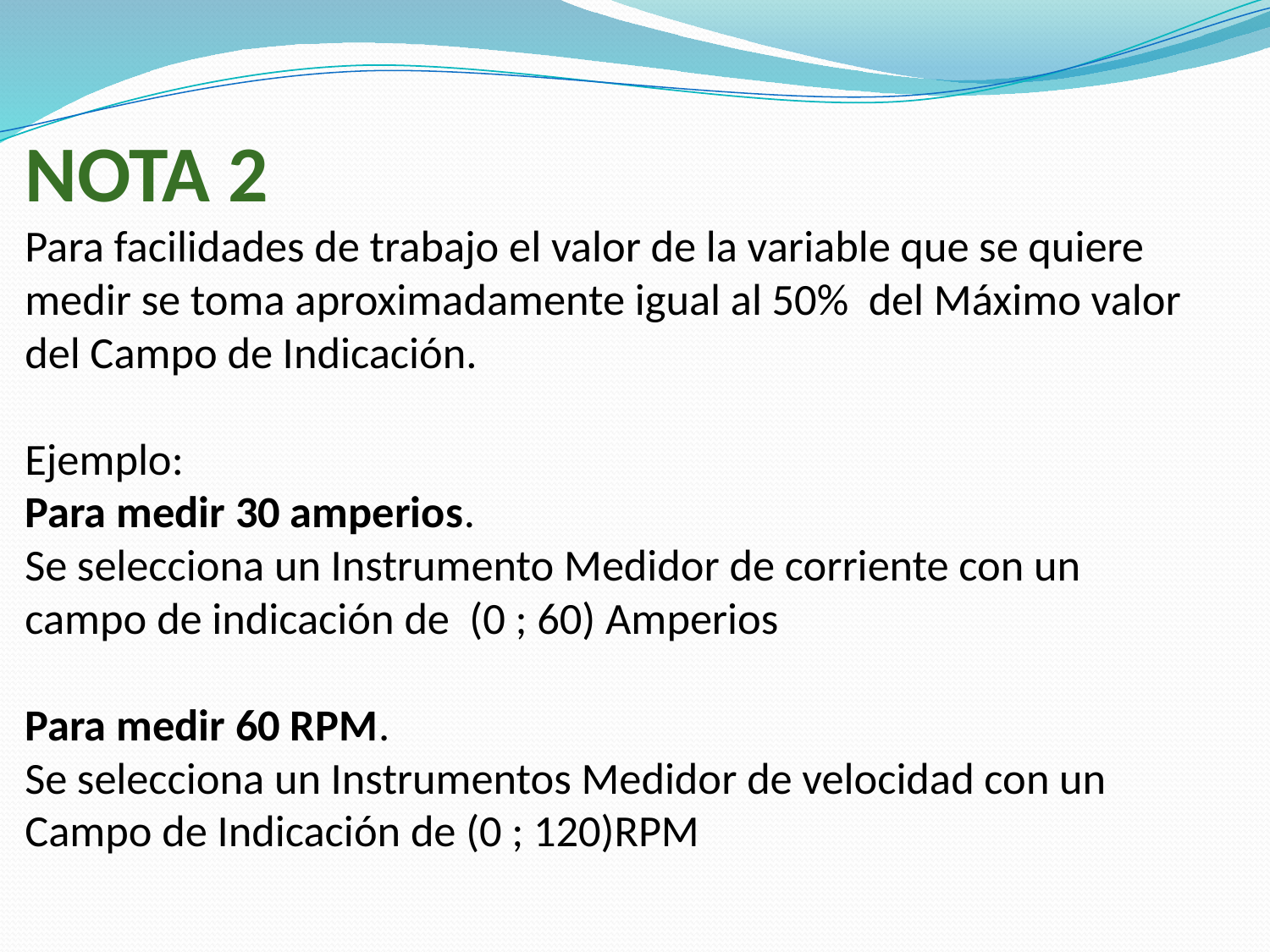

# NOTA 2 Para facilidades de trabajo el valor de la variable que se quiere medir se toma aproximadamente igual al 50%  del Máximo valor del Campo de Indicación. Ejemplo: Para medir 30 amperios. Se selecciona un Instrumento Medidor de corriente con un campo de indicación de  (0 ; 60) Amperios Para medir 60 RPM. Se selecciona un Instrumentos Medidor de velocidad con un Campo de Indicación de (0 ; 120)RPM